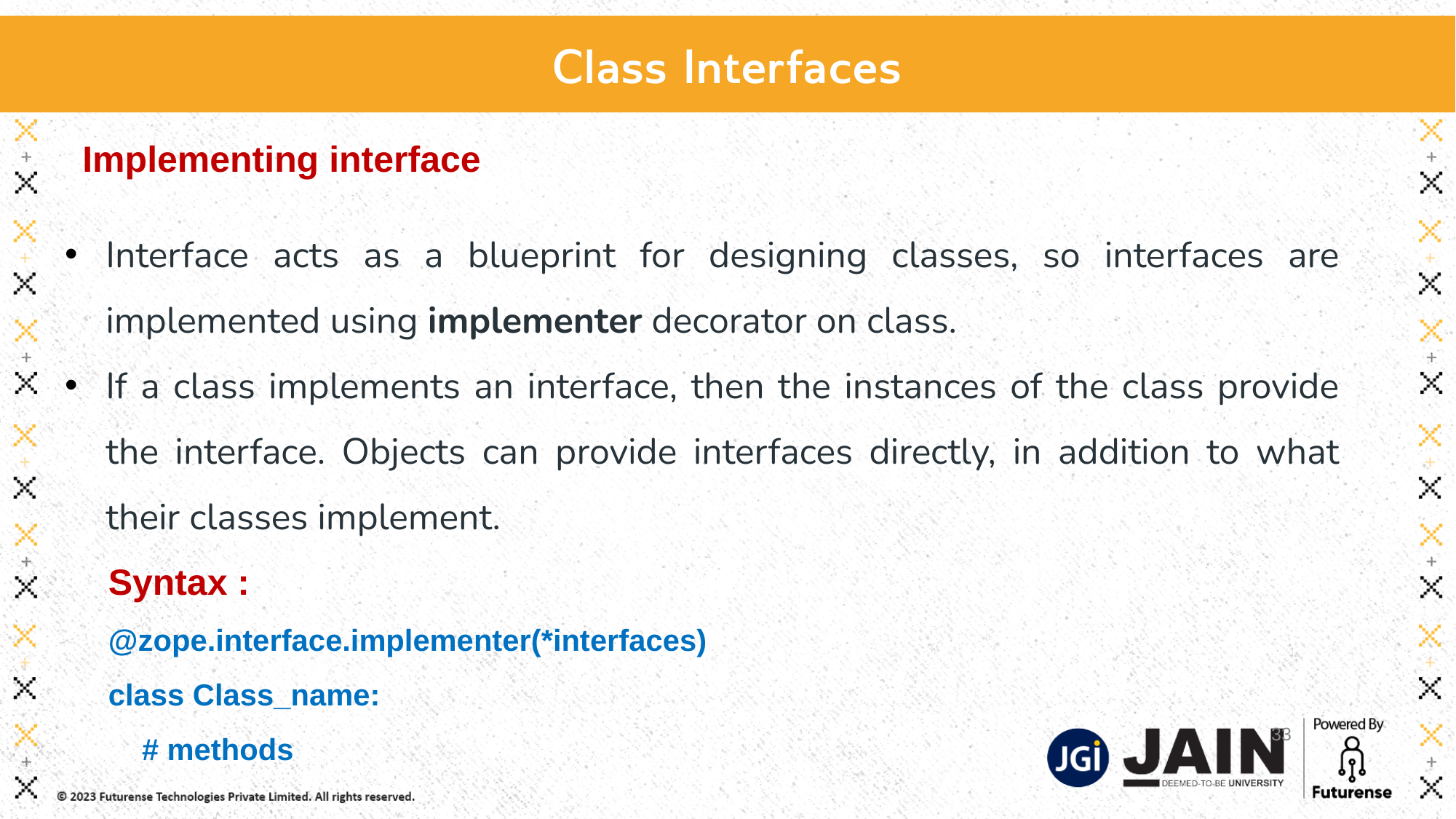

Class Interfaces
Implementing interface
Interface acts as a blueprint for designing classes, so interfaces are implemented using implementer decorator on class.
If a class implements an interface, then the instances of the class provide the interface. Objects can provide interfaces directly, in addition to what their classes implement.
Syntax :
@zope.interface.implementer(*interfaces)
class Class_name:
    # methods
33